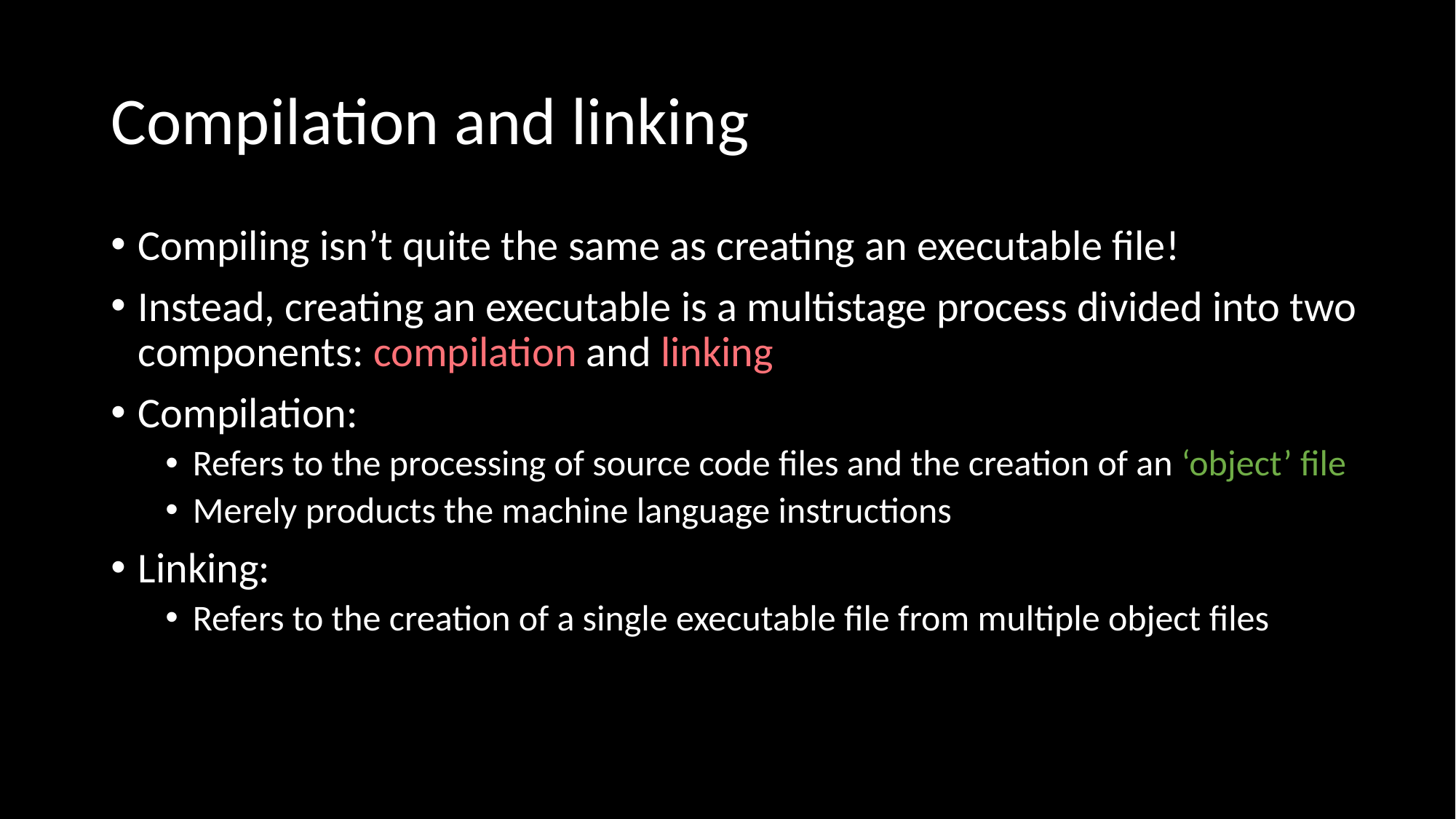

# Compilation and linking
Compiling isn’t quite the same as creating an executable file!
Instead, creating an executable is a multistage process divided into two components: compilation and linking
Compilation:
Refers to the processing of source code files and the creation of an ‘object’ file
Merely products the machine language instructions
Linking:
Refers to the creation of a single executable file from multiple object files